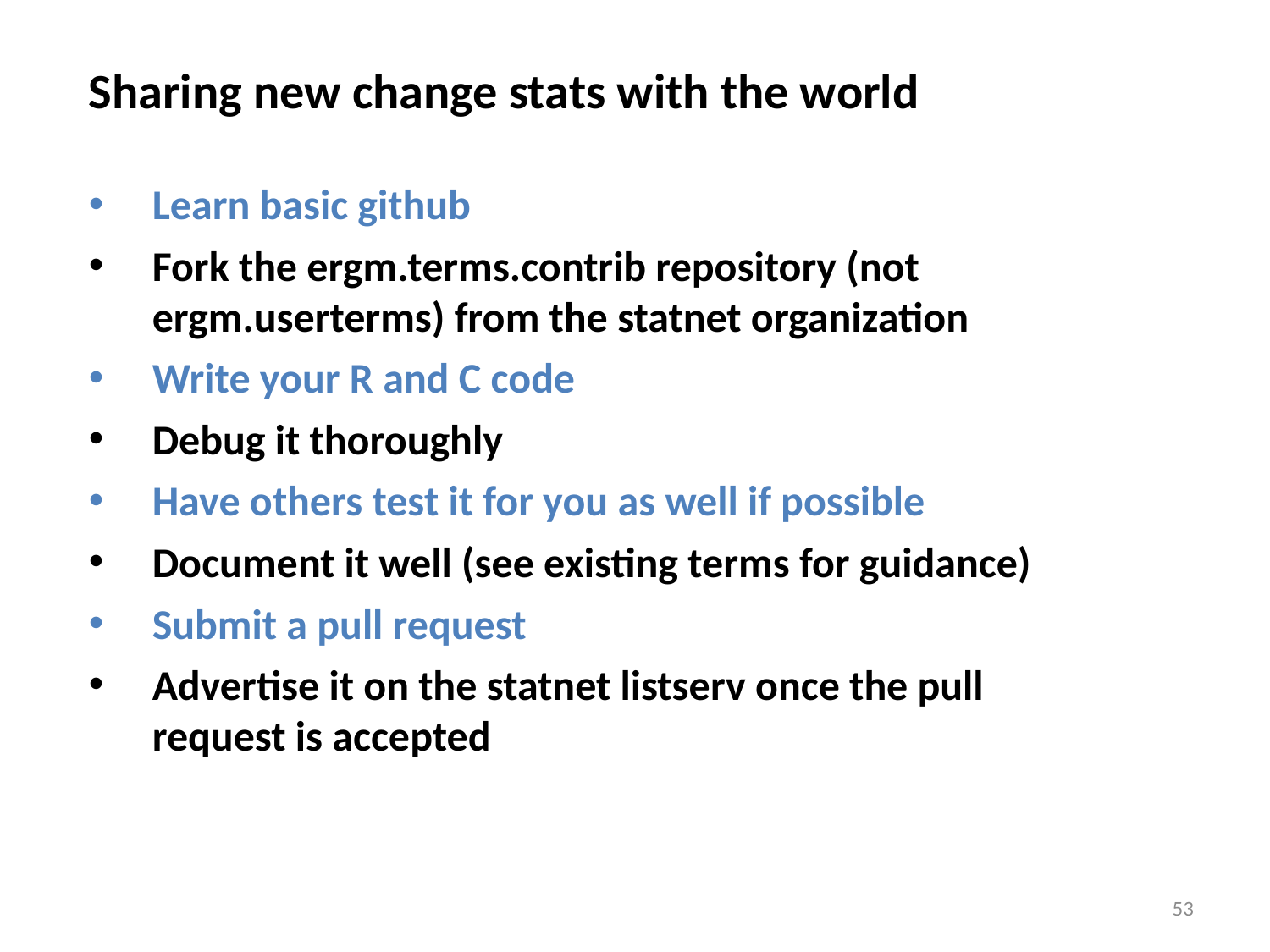

Sharing new change stats with the world

Learn basic github
Fork the ergm.terms.contrib repository (not ergm.userterms) from the statnet organization
Write your R and C code
Debug it thoroughly
Have others test it for you as well if possible
Document it well (see existing terms for guidance)
Submit a pull request
Advertise it on the statnet listserv once the pull request is accepted
53